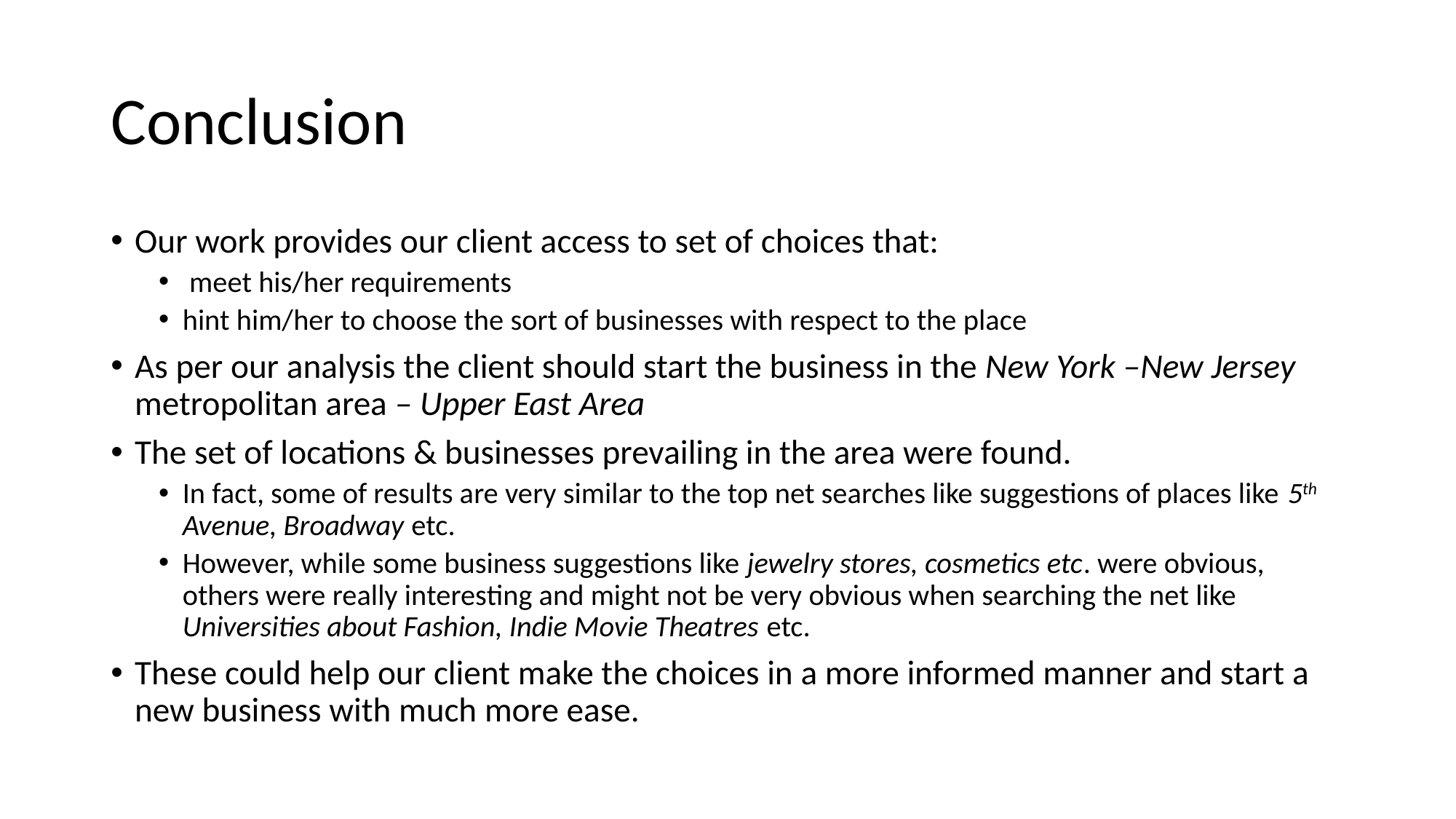

# Conclusion
Our work provides our client access to set of choices that:
 meet his/her requirements
hint him/her to choose the sort of businesses with respect to the place
As per our analysis the client should start the business in the New York –New Jersey metropolitan area – Upper East Area
The set of locations & businesses prevailing in the area were found.
In fact, some of results are very similar to the top net searches like suggestions of places like 5th Avenue, Broadway etc.
However, while some business suggestions like jewelry stores, cosmetics etc. were obvious, others were really interesting and might not be very obvious when searching the net like Universities about Fashion, Indie Movie Theatres etc.
These could help our client make the choices in a more informed manner and start a new business with much more ease.